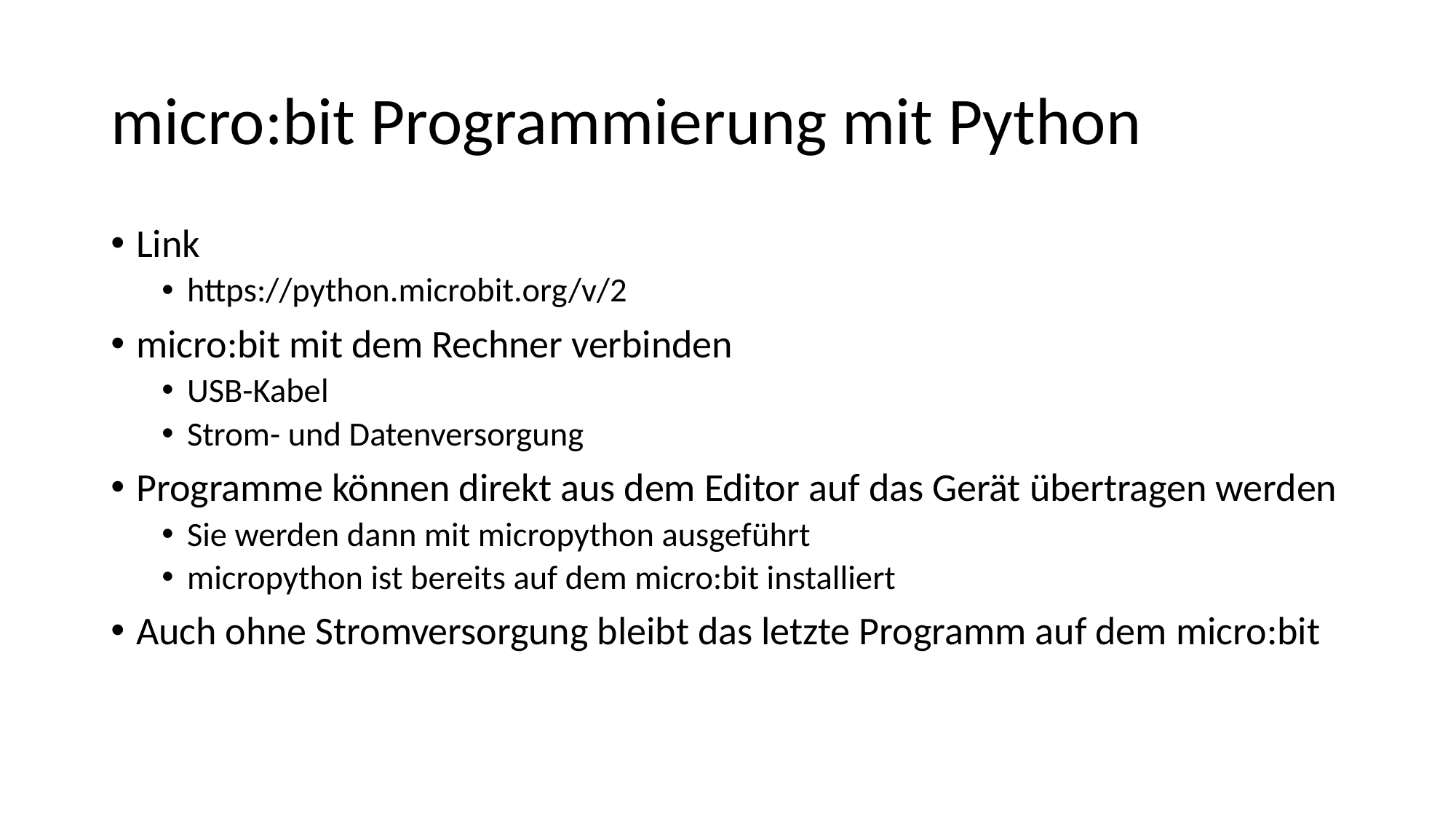

# micro:bit Programmierung mit Python
Link
https://python.microbit.org/v/2
micro:bit mit dem Rechner verbinden
USB-Kabel
Strom- und Datenversorgung
Programme können direkt aus dem Editor auf das Gerät übertragen werden
Sie werden dann mit micropython ausgeführt
micropython ist bereits auf dem micro:bit installiert
Auch ohne Stromversorgung bleibt das letzte Programm auf dem micro:bit